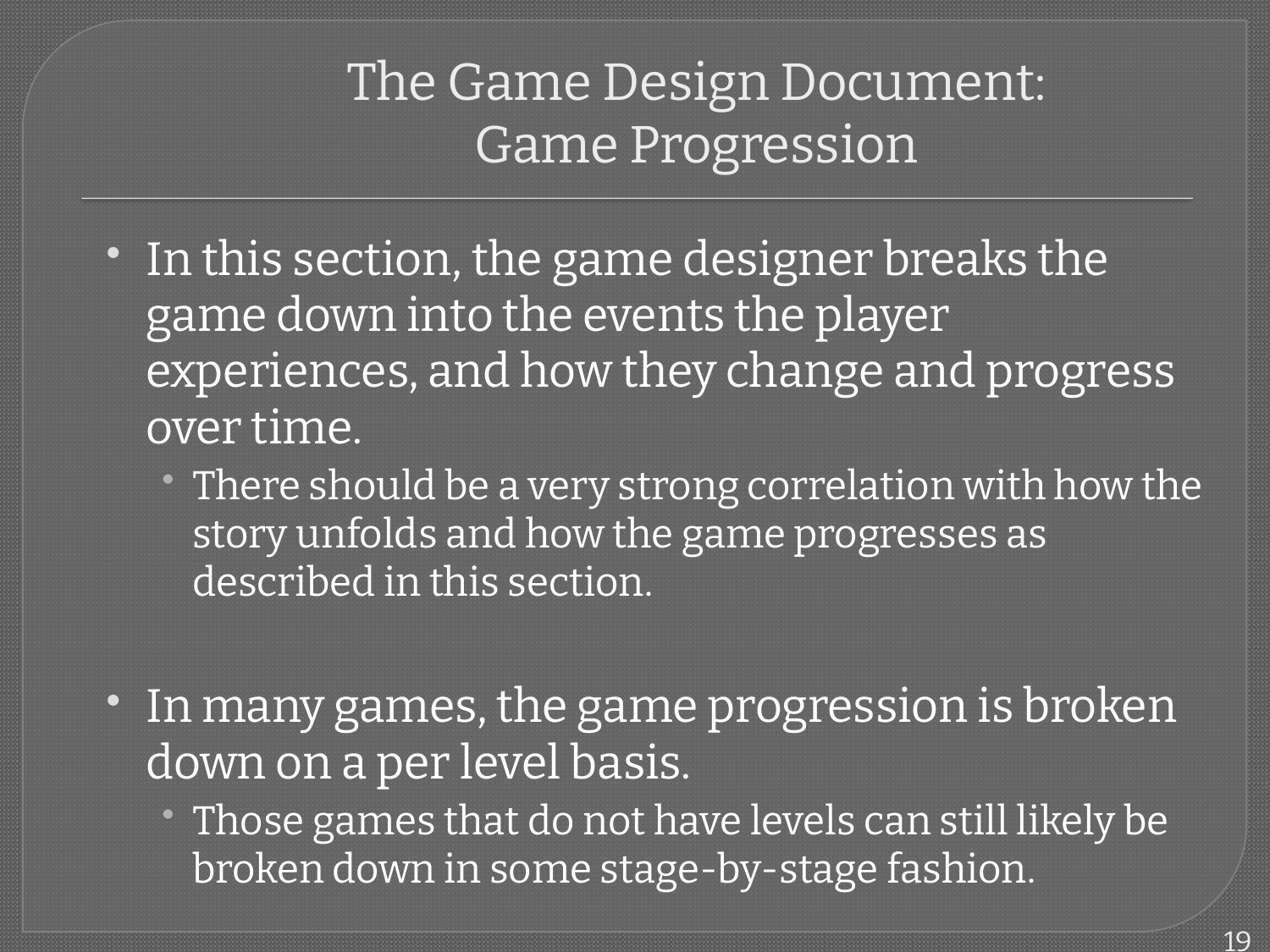

# The Game Design Document: Game Progression
In this section, the game designer breaks the game down into the events the player experiences, and how they change and progress over time.
There should be a very strong correlation with how the story unfolds and how the game progresses as described in this section.

In many games, the game progression is broken down on a per level basis.
Those games that do not have levels can still likely be broken down in some stage-by-stage fashion.

19